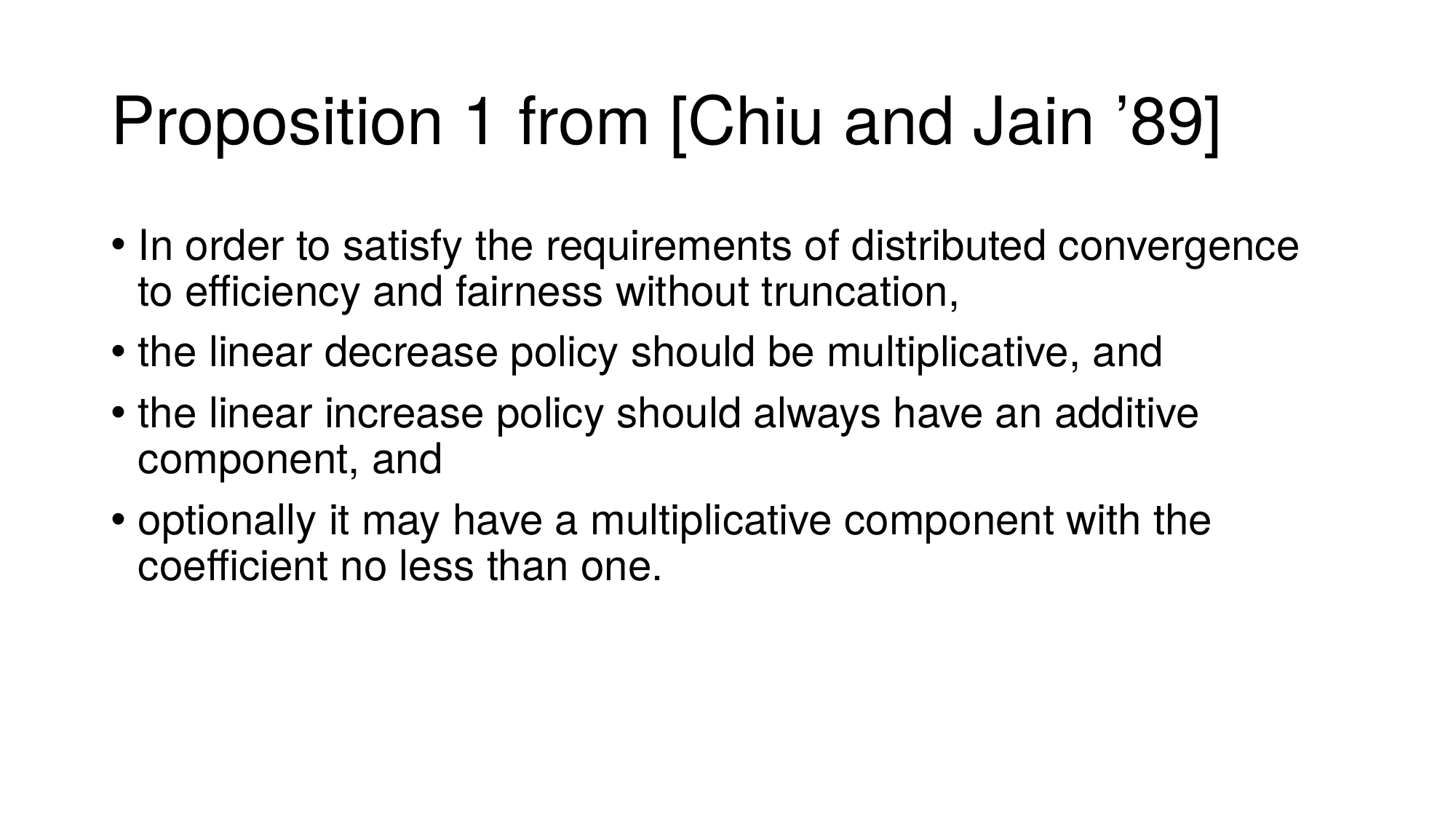

# Proposition 1 from [Chiu and Jain ’89]
In order to satisfy the requirements of distributed convergence to efficiency and fairness without truncation,
the linear decrease policy should be multiplicative, and
the linear increase policy should always have an additive component, and
optionally it may have a multiplicative component with the coefficient no less than one.